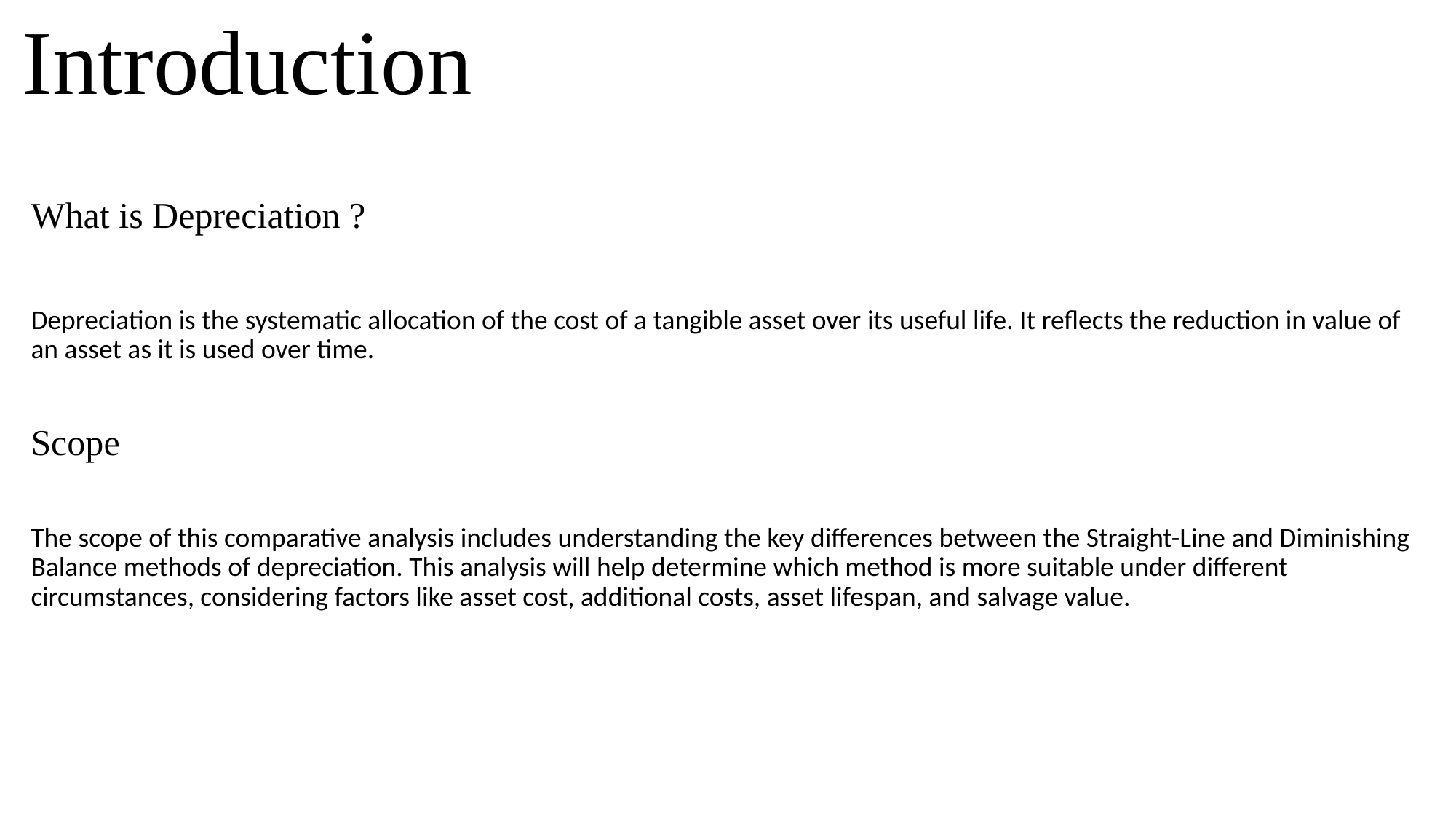

# Introduction

What is Depreciation ?

Depreciation is the systematic allocation of the cost of a tangible asset over its useful life. It reflects the reduction in value of an asset as it is used over time.

Scope

The scope of this comparative analysis includes understanding the key differences between the Straight-Line and Diminishing Balance methods of depreciation. This analysis will help determine which method is more suitable under different circumstances, considering factors like asset cost, additional costs, asset lifespan, and salvage value.